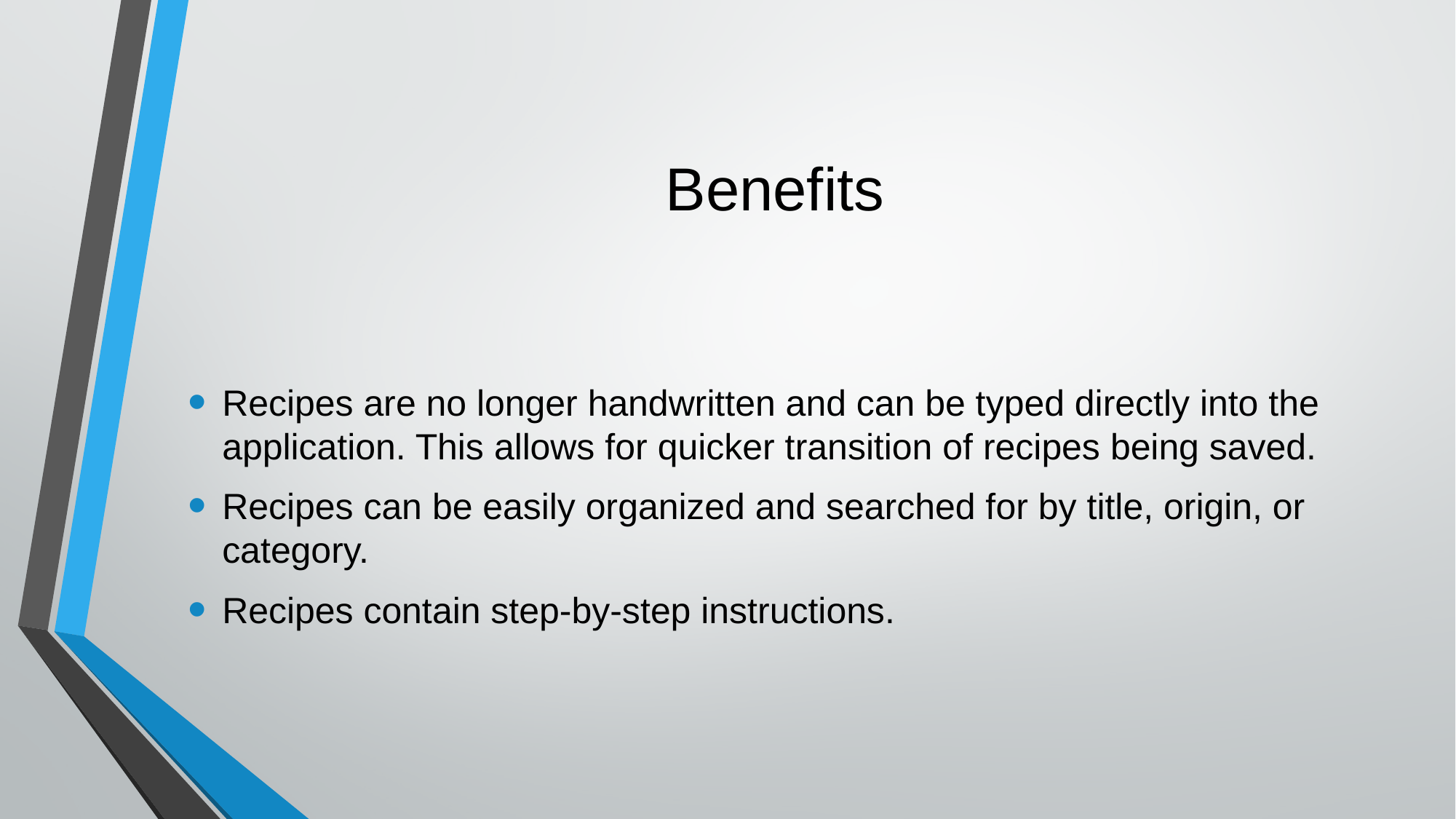

# Benefits
Recipes are no longer handwritten and can be typed directly into the application. This allows for quicker transition of recipes being saved.
Recipes can be easily organized and searched for by title, origin, or category.
Recipes contain step-by-step instructions.